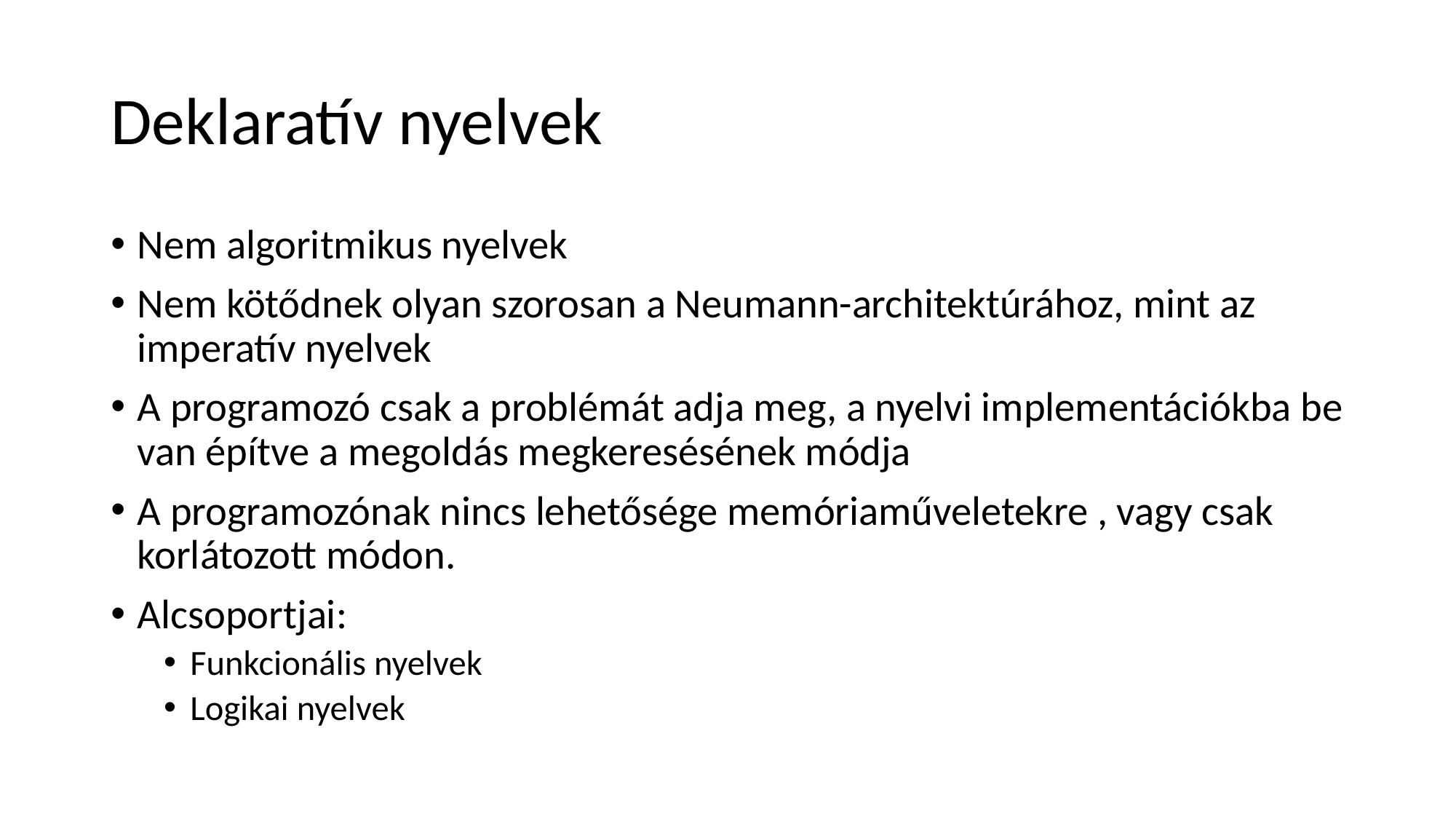

# Deklaratív nyelvek
Nem algoritmikus nyelvek
Nem kötődnek olyan szorosan a Neumann-architektúrához, mint az imperatív nyelvek
A programozó csak a problémát adja meg, a nyelvi implementációkba be van építve a megoldás megkeresésének módja
A programozónak nincs lehetősége memóriaműveletekre , vagy csak korlátozott módon.
Alcsoportjai:
Funkcionális nyelvek
Logikai nyelvek